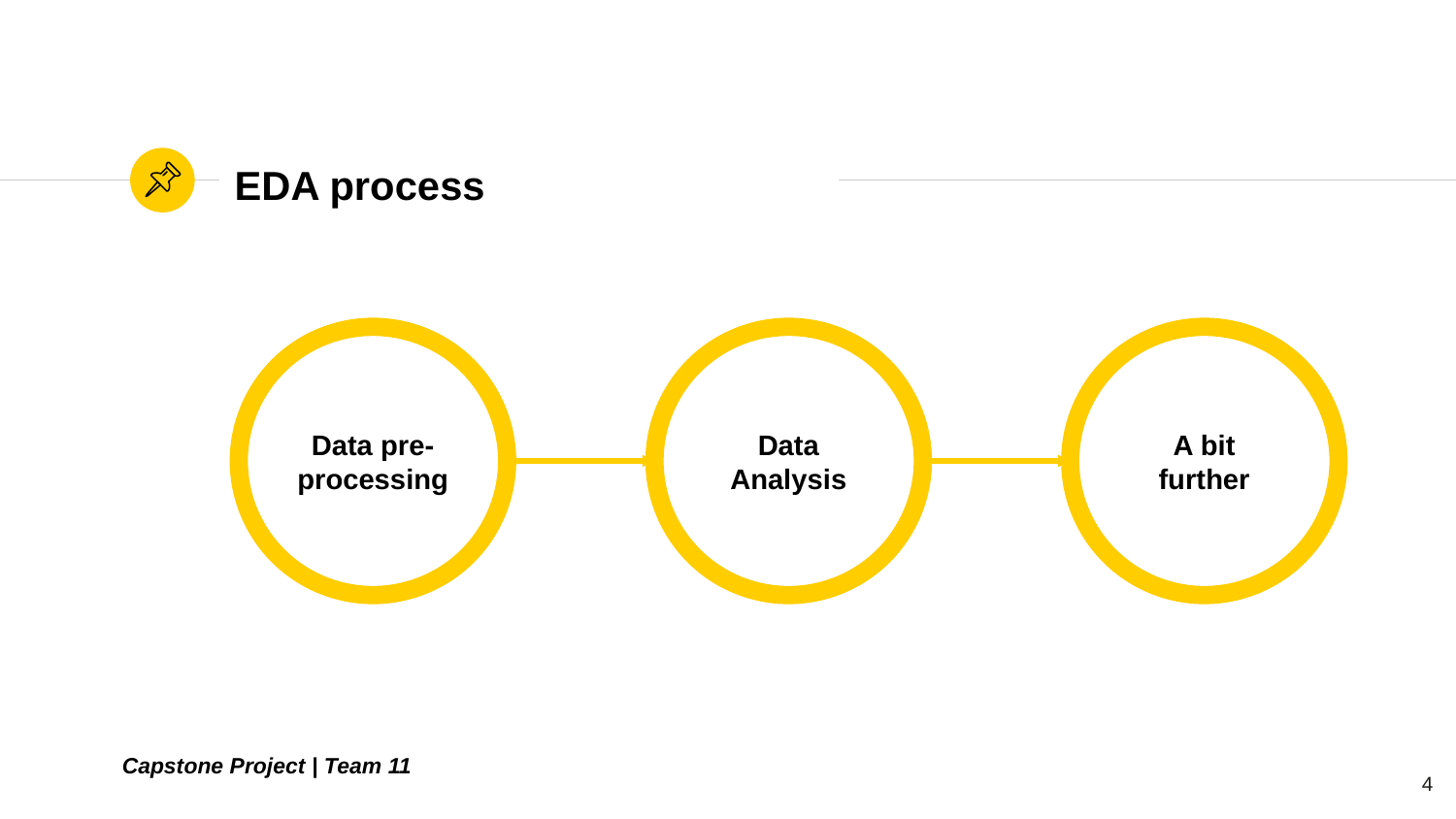

# EDA process

Data pre-processing
Data Analysis
A bit further
Capstone Project | Team 11

4